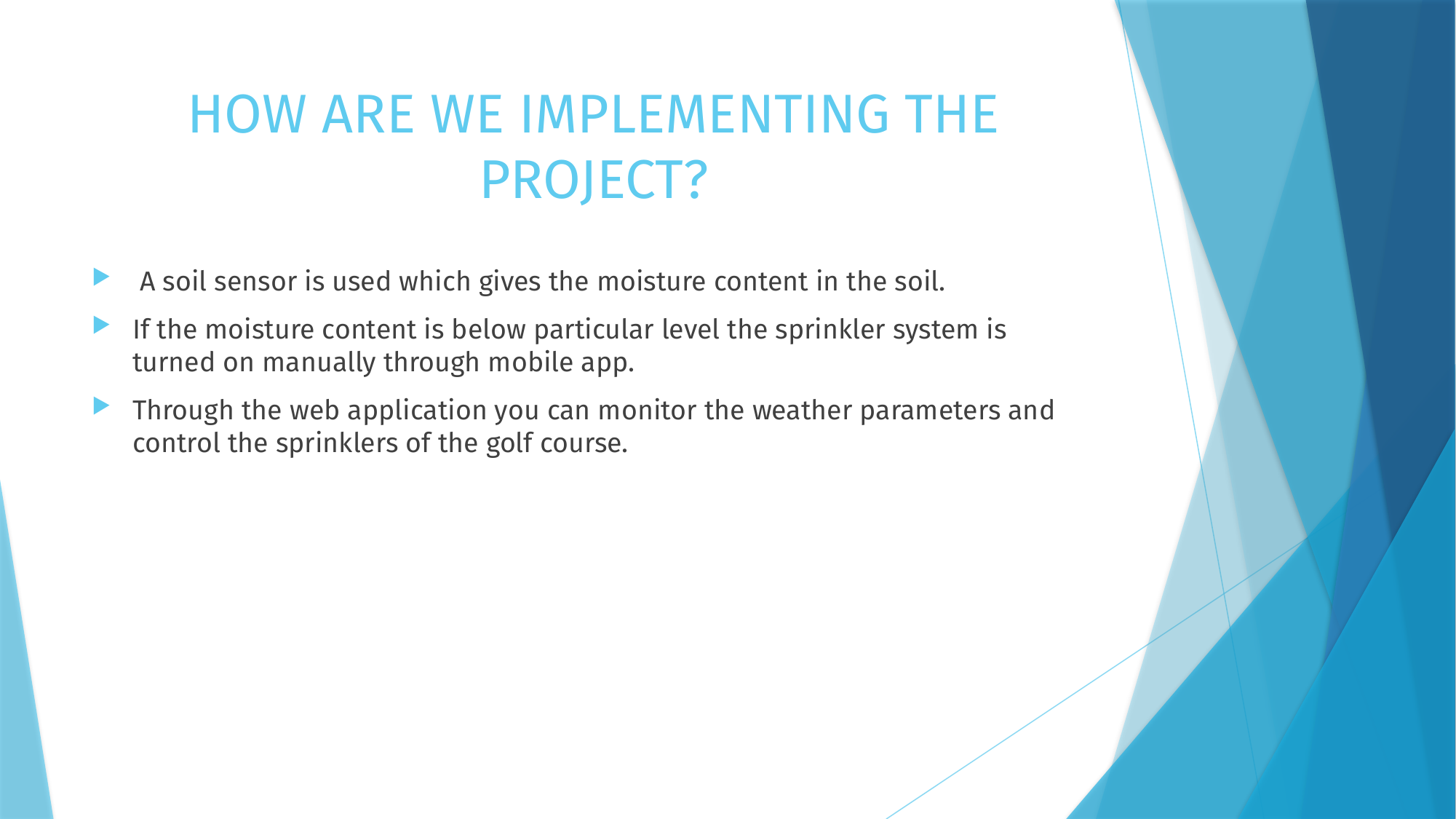

# HOW ARE WE IMPLEMENTING THE PROJECT?
 A soil sensor is used which gives the moisture content in the soil.
If the moisture content is below particular level the sprinkler system is turned on manually through mobile app.
Through the web application you can monitor the weather parameters and control the sprinklers of the golf course.